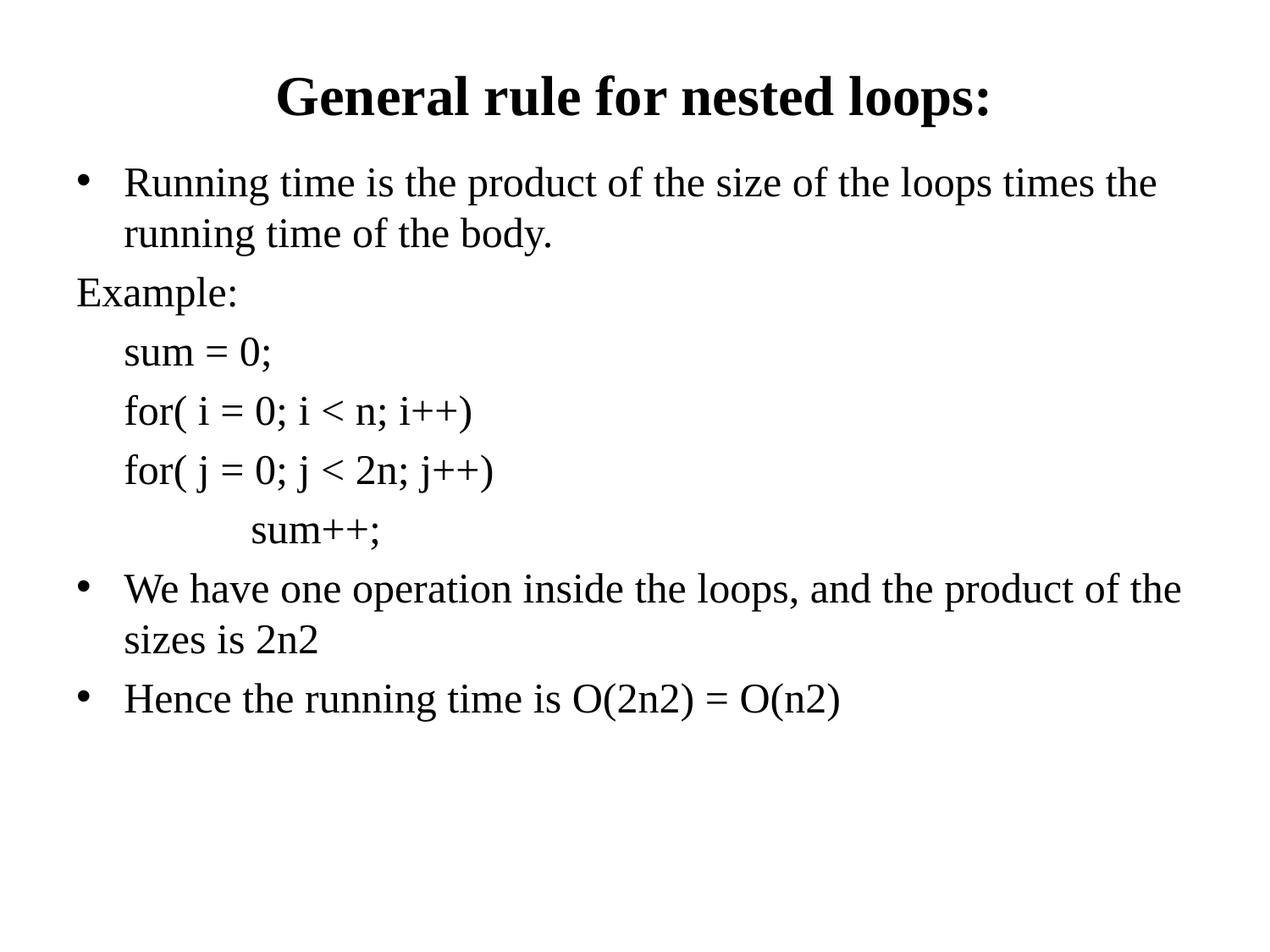

# General rule for nested loops:
Running time is the product of the size of the loops times the running time of the body.
Example:
	sum = 0;
	for( i = 0; i < n; i++)
	for( j = 0; j < 2n; j++)
		sum++;
We have one operation inside the loops, and the product of the sizes is 2n2
Hence the running time is O(2n2) = O(n2)